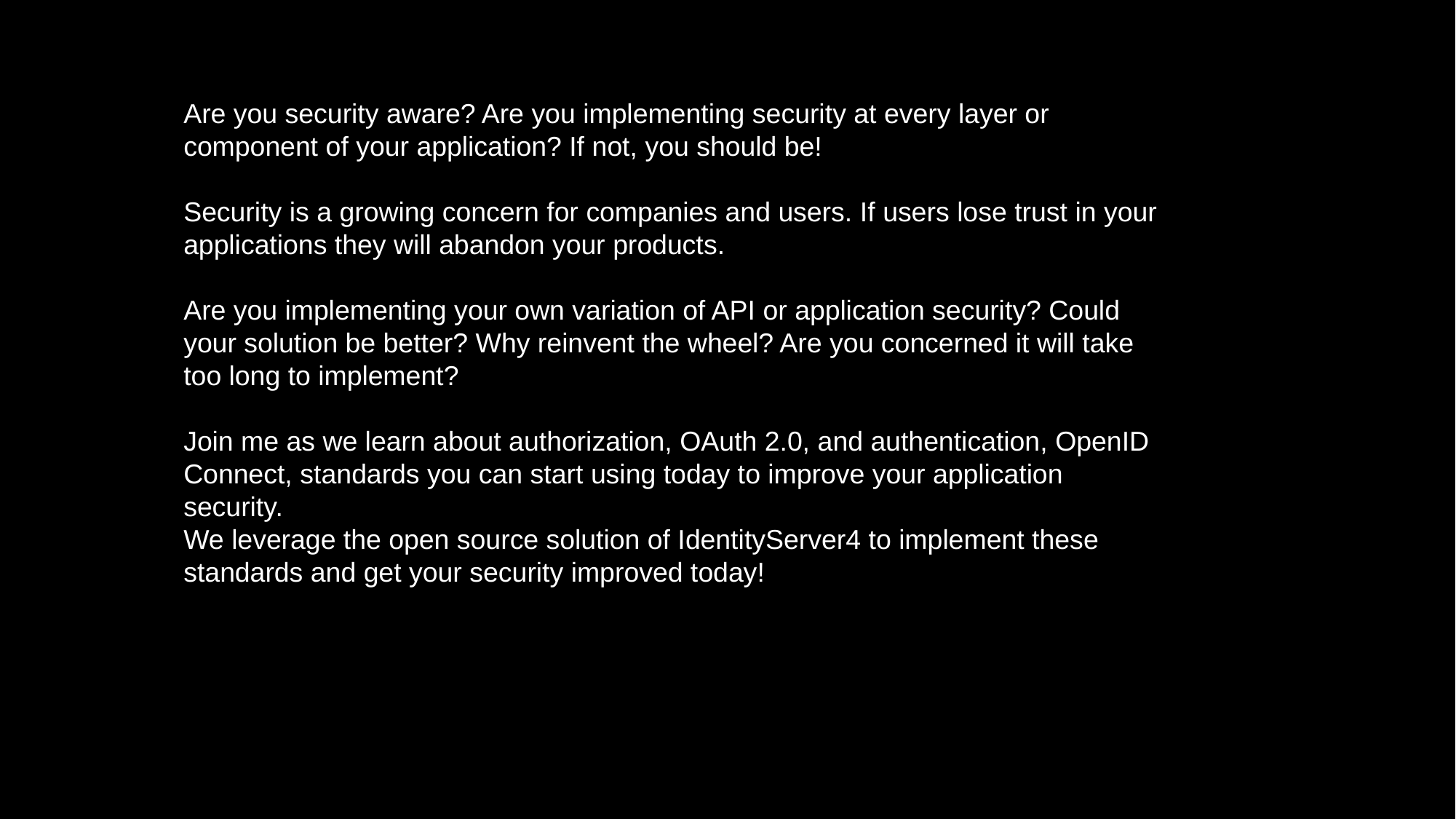

Are you security aware? Are you implementing security at every layer or component of your application? If not, you should be!

Security is a growing concern for companies and users. If users lose trust in your applications they will abandon your products.

Are you implementing your own variation of API or application security? Could your solution be better? Why reinvent the wheel? Are you concerned it will take too long to implement?

Join me as we learn about authorization, OAuth 2.0, and authentication, OpenID Connect, standards you can start using today to improve your application security.
We leverage the open source solution of IdentityServer4 to implement these standards and get your security improved today!